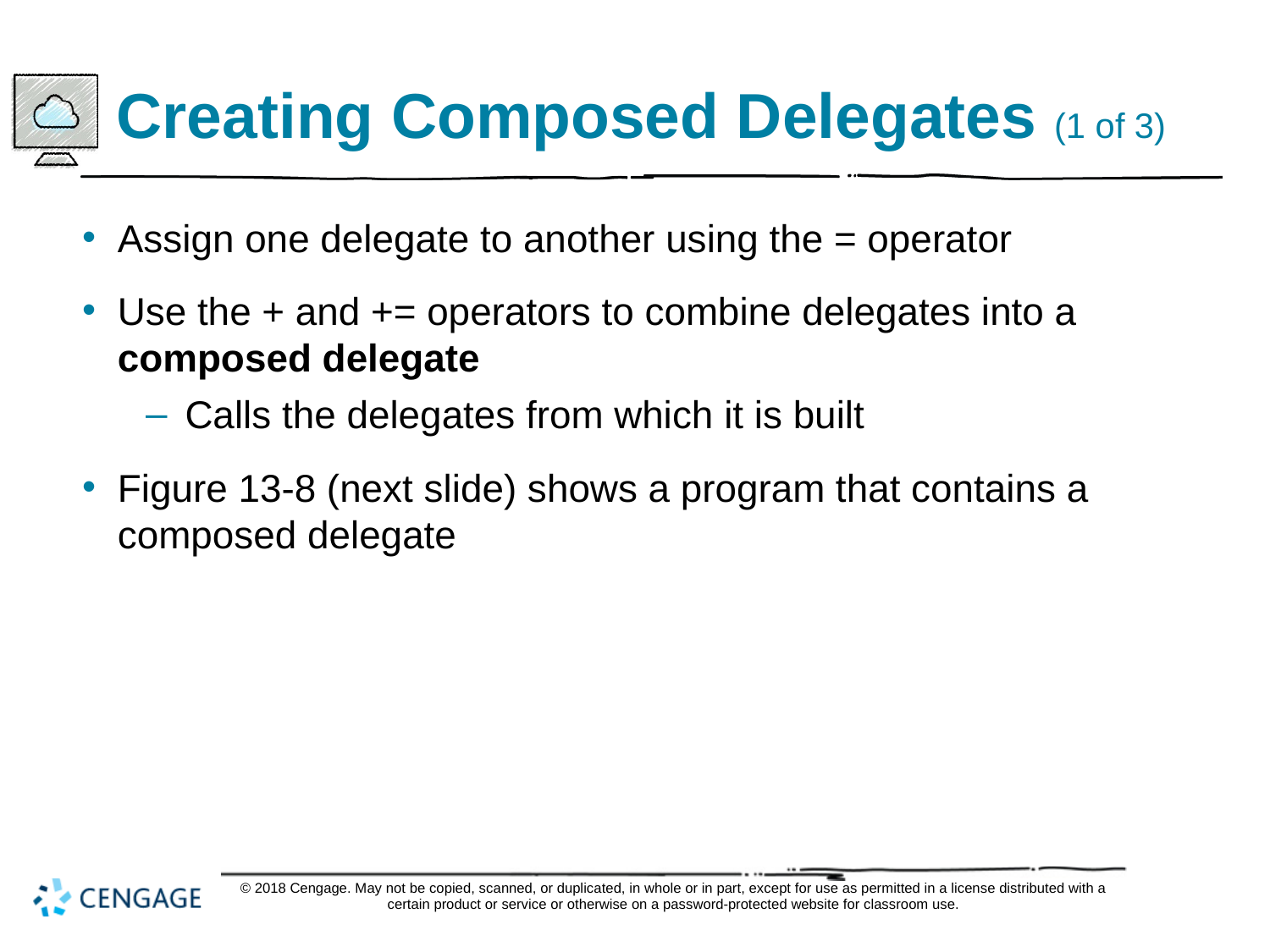

# Creating Composed Delegates (1 of 3)
Assign one delegate to another using the = operator
Use the + and += operators to combine delegates into a composed delegate
Calls the delegates from which it is built
Figure 13-8 (next slide) shows a program that contains a composed delegate
© 2018 Cengage. May not be copied, scanned, or duplicated, in whole or in part, except for use as permitted in a license distributed with a certain product or service or otherwise on a password-protected website for classroom use.